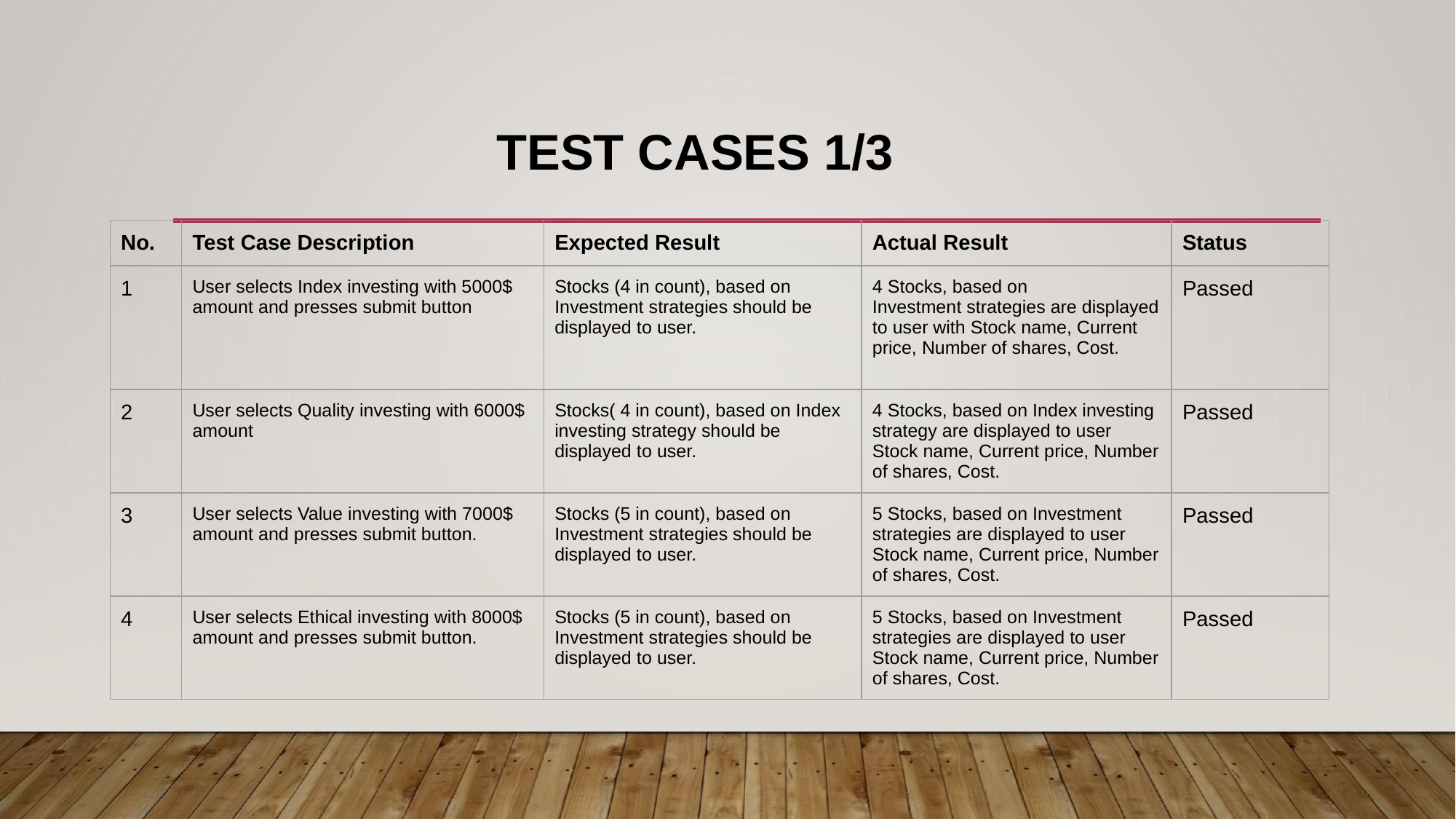

# TEST CASES 1/3

| No. | Test Case Description | Expected Result | Actual Result | Status |
| --- | --- | --- | --- | --- |
| 1 | User selects Index investing with 5000$ amount and presses submit button | Stocks (4 in count), based on Investment strategies should be displayed to user. | 4 Stocks, based on Investment strategies are displayed to user with Stock name, Current price, Number of shares, Cost. | Passed |
| 2 | User selects Quality investing with 6000$ amount | Stocks( 4 in count), based on Index investing strategy should be displayed to user. | 4 Stocks, based on Index investing strategy are displayed to user Stock name, Current price, Number of shares, Cost. | Passed |
| 3 | User selects Value investing with 7000$ amount and presses submit button. | Stocks (5 in count), based on Investment strategies should be displayed to user. | 5 Stocks, based on Investment strategies are displayed to user Stock name, Current price, Number of shares, Cost. | Passed |
| 4 | User selects Ethical investing with 8000$ amount and presses submit button. | Stocks (5 in count), based on Investment strategies should be displayed to user. | 5 Stocks, based on Investment strategies are displayed to user Stock name, Current price, Number of shares, Cost. | Passed |